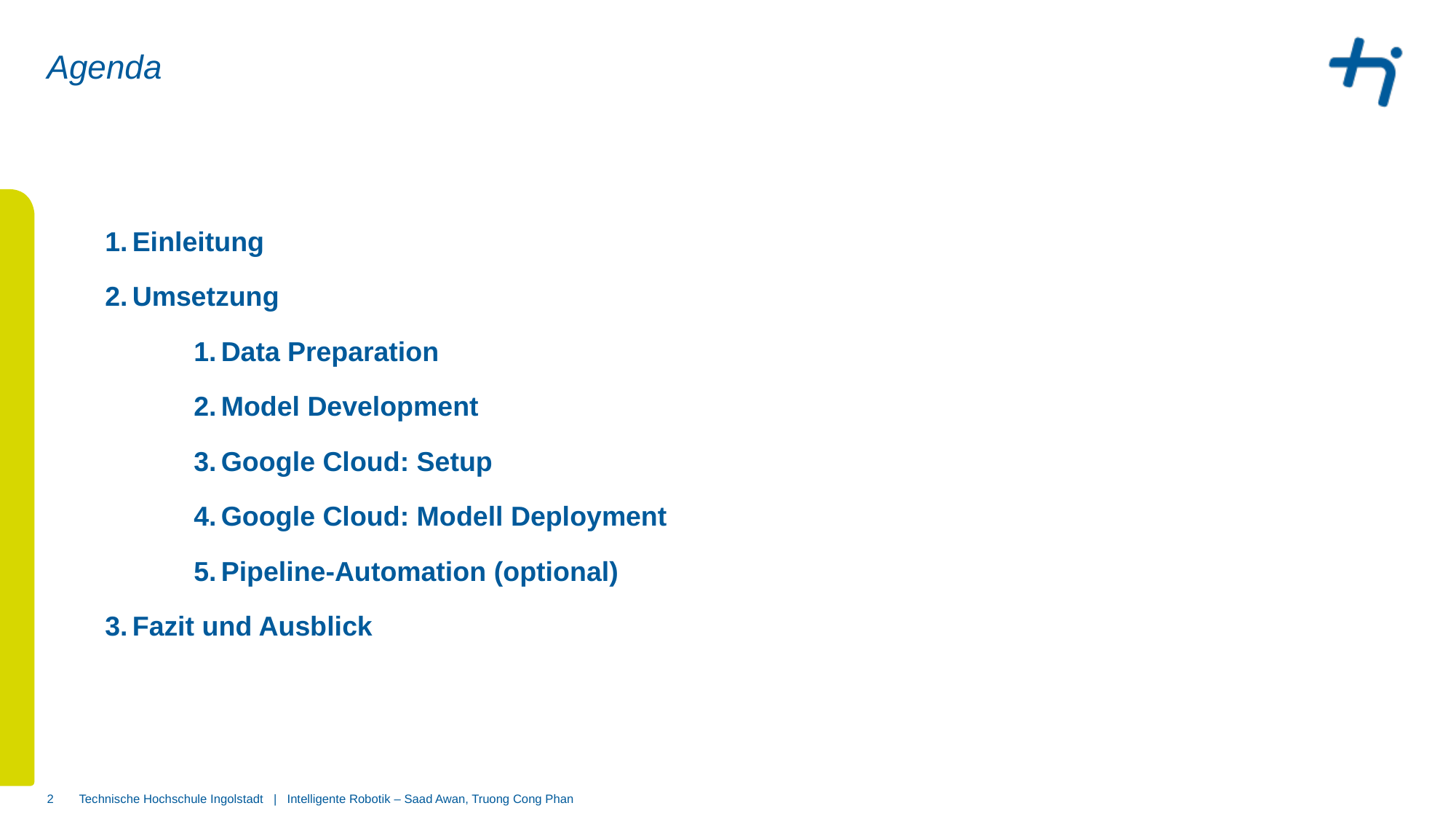

# Agenda

Einleitung
Umsetzung
Data Preparation
Model Development
Google Cloud: Setup
Google Cloud: Modell Deployment
Pipeline-Automation (optional)
Fazit und Ausblick
2